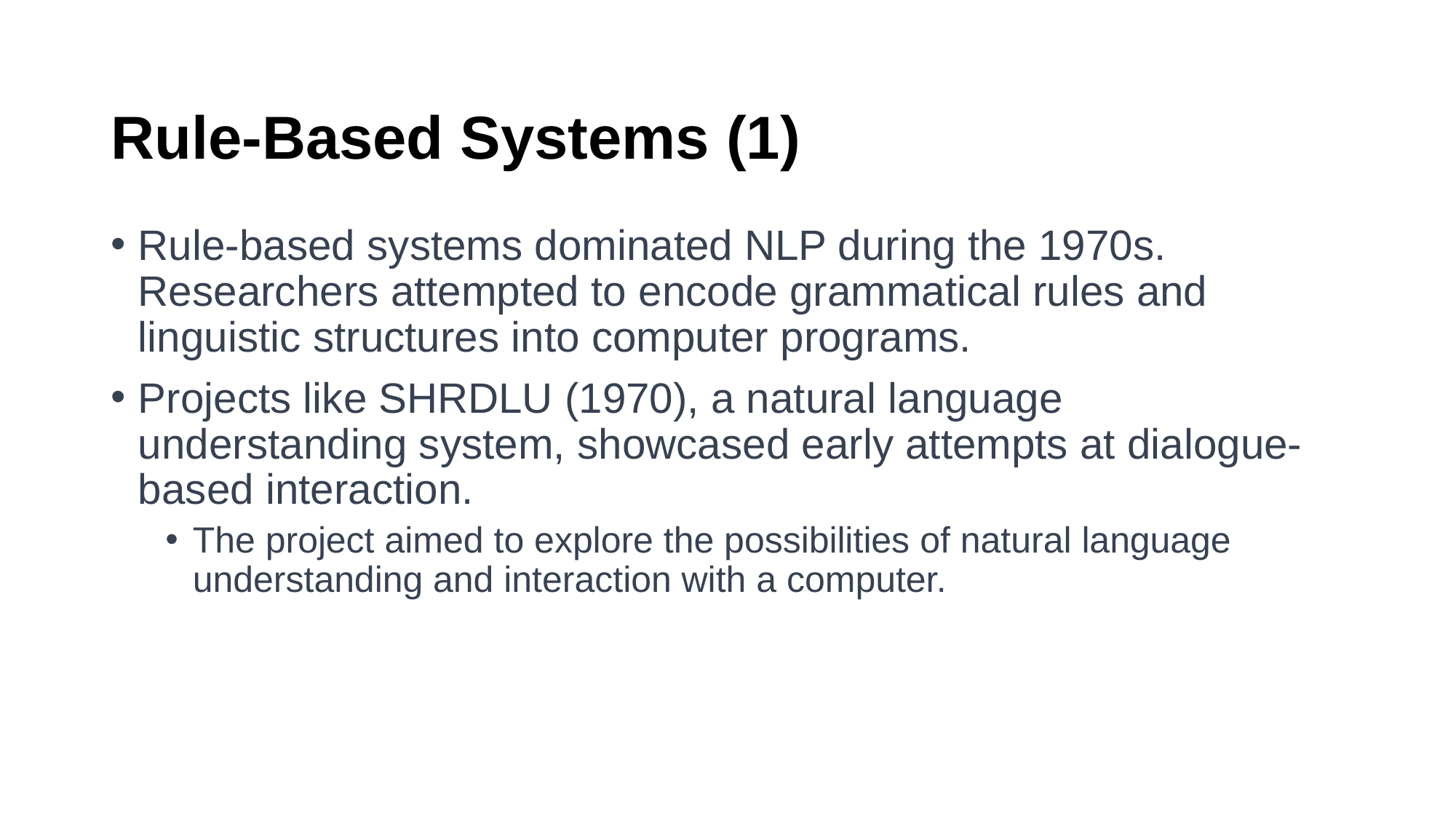

# Rule-Based Systems (1)
Rule-based systems dominated NLP during the 1970s. Researchers attempted to encode grammatical rules and linguistic structures into computer programs.
Projects like SHRDLU (1970), a natural language understanding system, showcased early attempts at dialogue-based interaction.
The project aimed to explore the possibilities of natural language understanding and interaction with a computer.